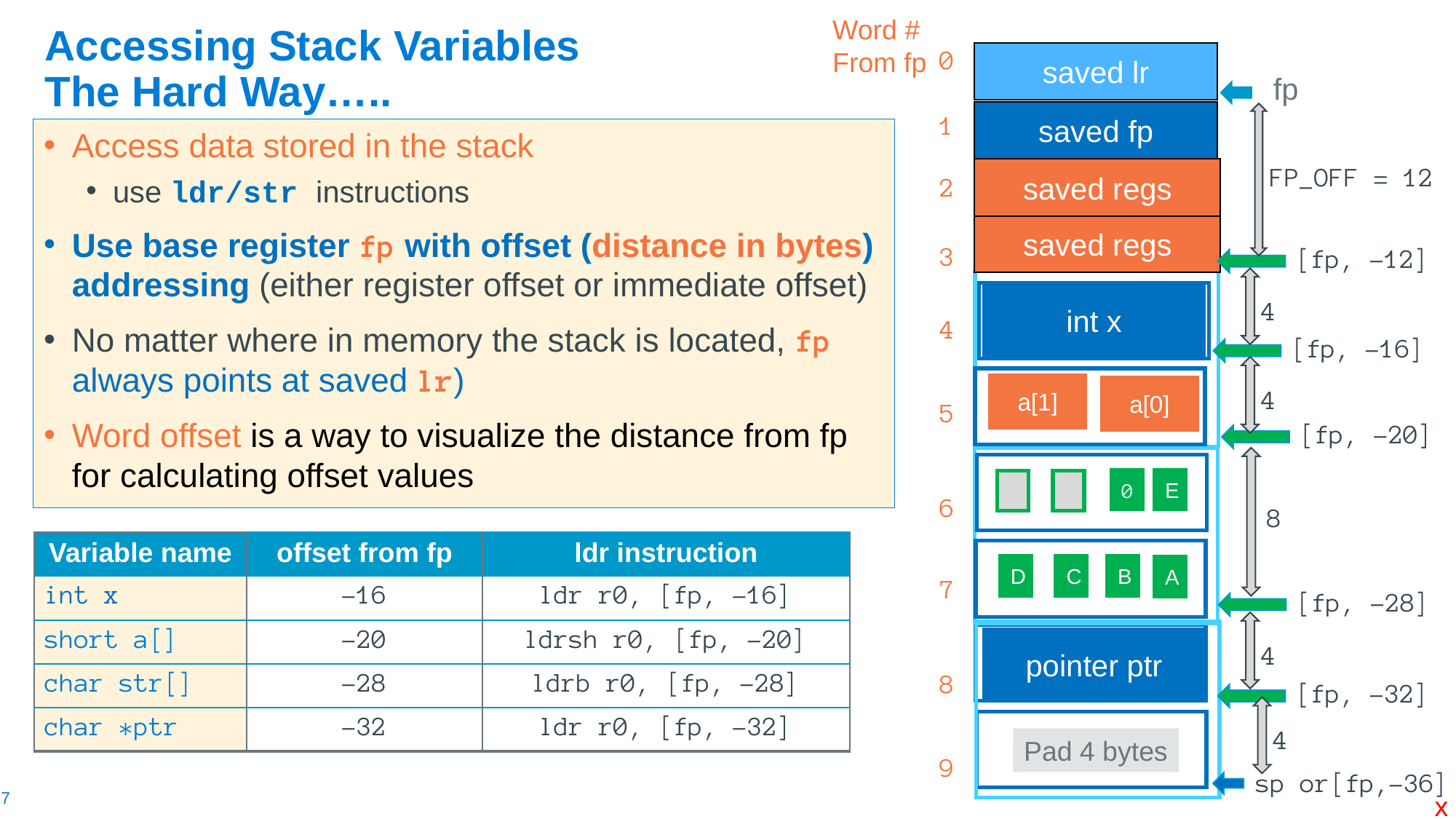

# Accessing Stack Variables The Hard Way…..
Word #
From fp
0

1

2

3

4

5

6

7

8

9
saved lr
fp

saved fp

Access data stored in the stack
use ldr/str instructions
Use base register fp with offset (distance in bytes) addressing (either register offset or immediate offset)
No matter where in memory the stack is located, fp always points at saved lr)
Word offset is a way to visualize the distance from fp for calculating offset values
FP_OFF = 12
saved regs
saved regs
[fp, -12]

int x
4
[fp, -16]

a[1]
a[0]
4
[fp, -20]

E
D
C
B
A
0

8
| Variable name | offset from fp | ldr instruction |
| --- | --- | --- |
| int x | -16 | ldr r0, [fp, -16] |
| short a[] | -20 | ldrsh r0, [fp, -20] |
| char str[] | -28 | ldrb r0, [fp, -28] |
| char \*ptr | -32 | ldr r0, [fp, -32] |
[fp, -28]

pointer ptr
4
[fp, -32]

4
Pad 4 bytes
sp or[fp,-36]

x